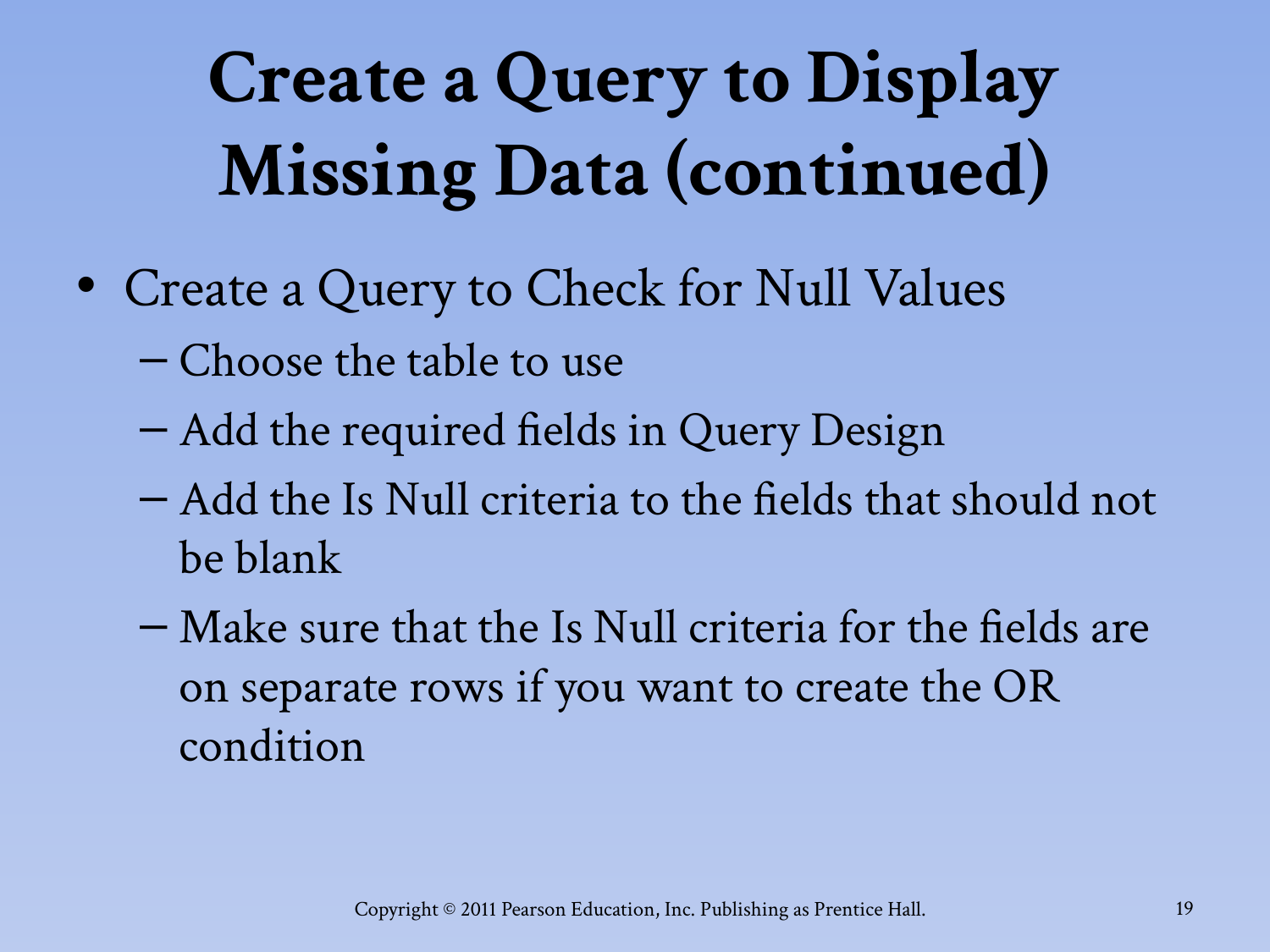

# Create a Query to Display Missing Data (continued)
Create a Query to Check for Null Values
Choose the table to use
Add the required fields in Query Design
Add the Is Null criteria to the fields that should not be blank
Make sure that the Is Null criteria for the fields are on separate rows if you want to create the OR condition

Copyright © 2011 Pearson Education, Inc. Publishing as Prentice Hall.

19